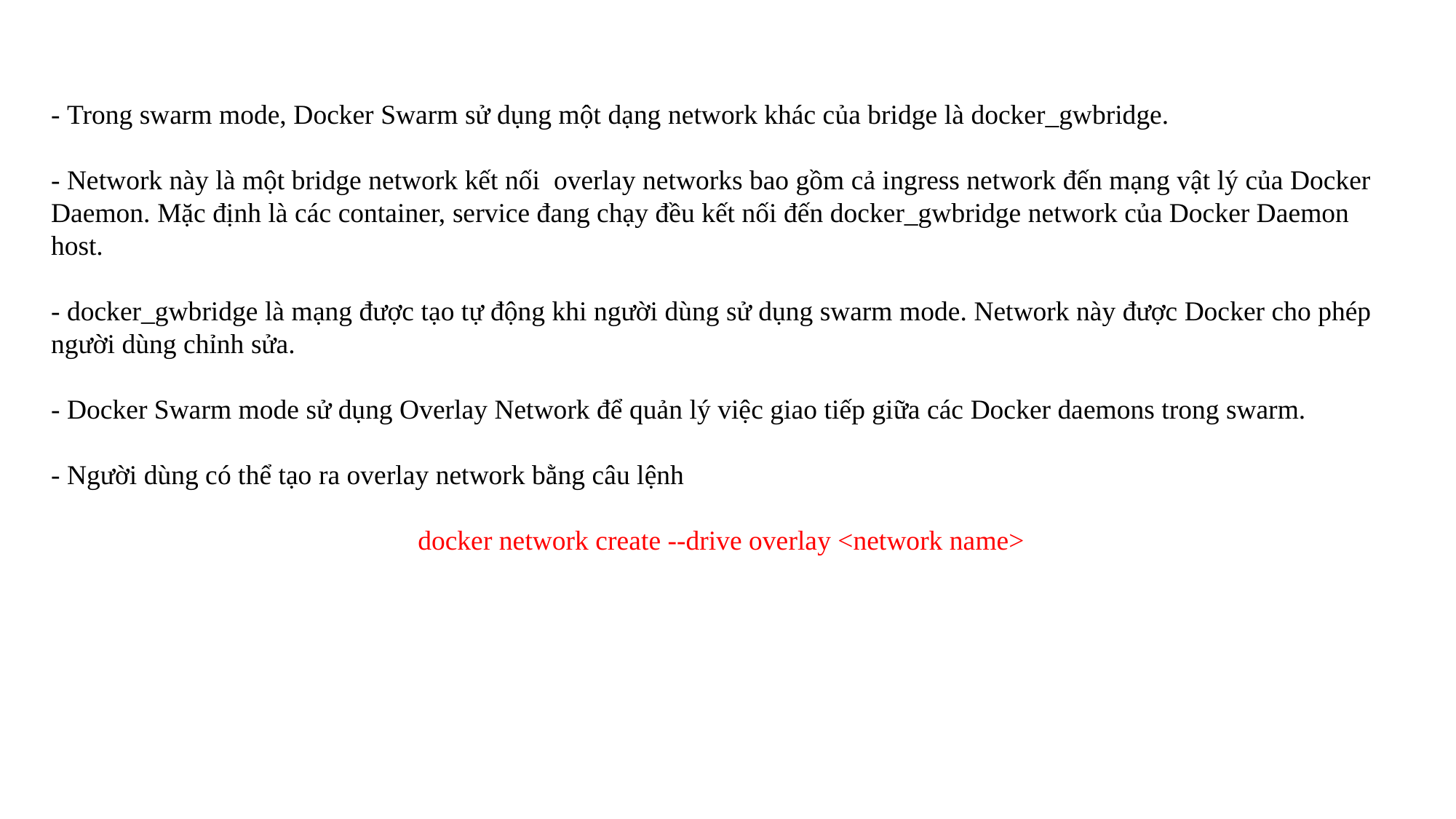

- Trong swarm mode, Docker Swarm sử dụng một dạng network khác của bridge là docker_gwbridge.

- Network này là một bridge network kết nối  overlay networks bao gồm cả ingress network đến mạng vật lý của Docker Daemon. Mặc định là các container, service đang chạy đều kết nối đến docker_gwbridge network của Docker Daemon host.

- docker_gwbridge là mạng được tạo tự động khi người dùng sử dụng swarm mode. Network này được Docker cho phép người dùng chỉnh sửa.

- Docker Swarm mode sử dụng Overlay Network để quản lý việc giao tiếp giữa các Docker daemons trong swarm.

- Người dùng có thể tạo ra overlay network bằng câu lệnh

docker network create --drive overlay <network name>